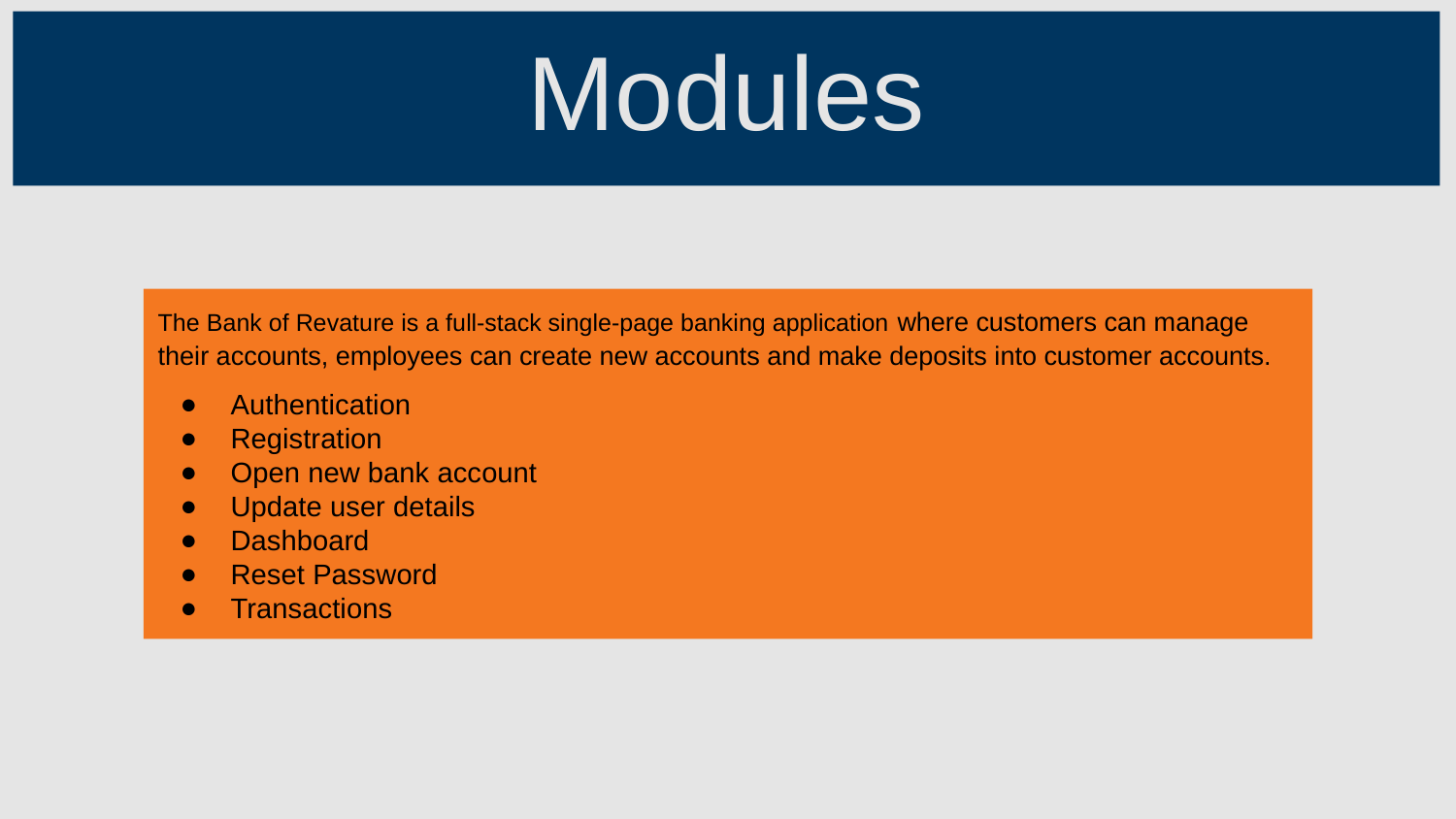

Modules
The Bank of Revature is a full-stack single-page banking application where customers can manage their accounts, employees can create new accounts and make deposits into customer accounts.
Authentication
Registration
Open new bank account
Update user details
Dashboard
Reset Password
Transactions